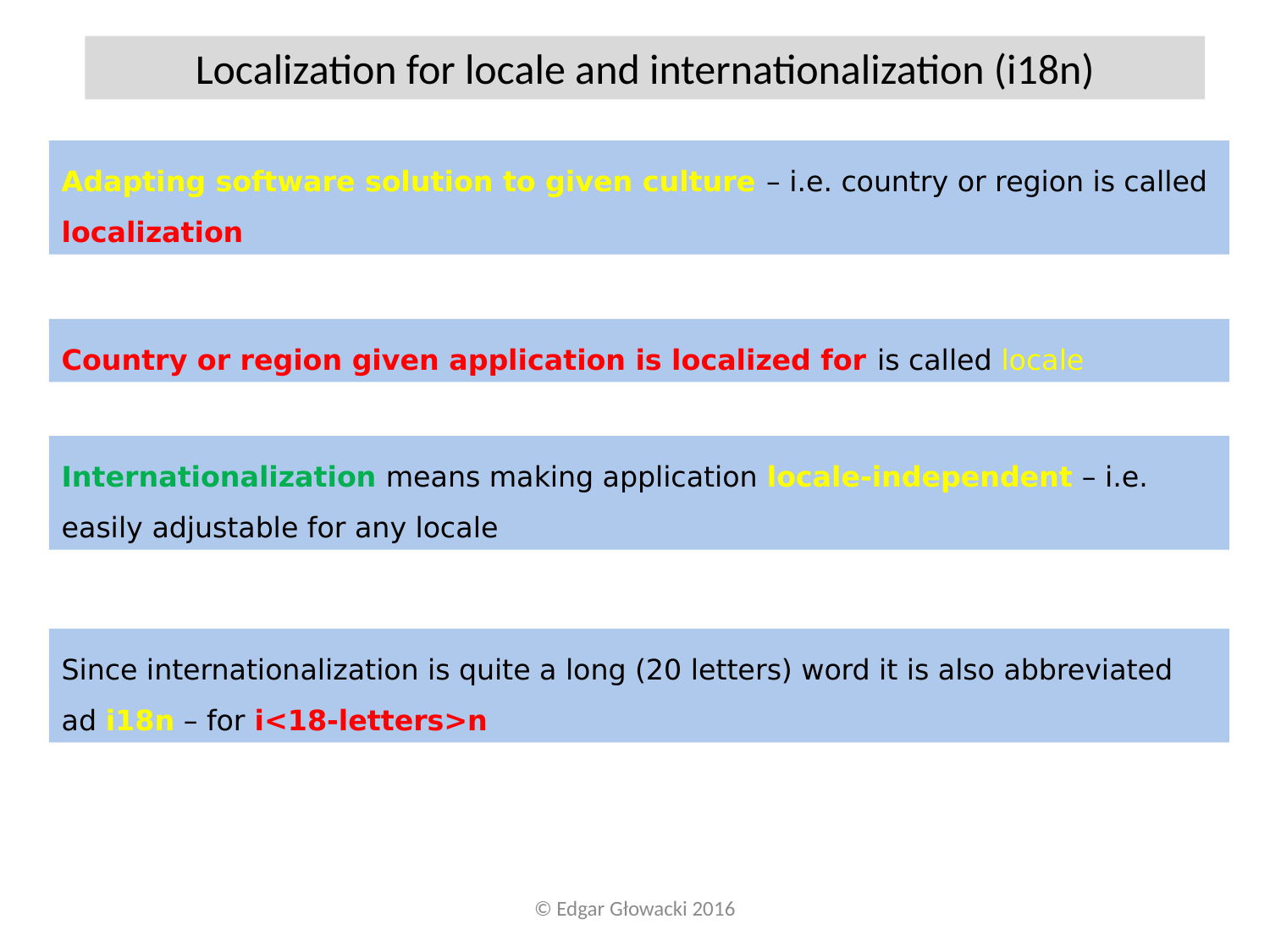

Localization for locale and internationalization (i18n)
Adapting software solution to given culture – i.e. country or region is called localization
Country or region given application is localized for is called locale
Internationalization means making application locale-independent – i.e. easily adjustable for any locale
Since internationalization is quite a long (20 letters) word it is also abbreviated ad i18n – for i<18-letters>n
© Edgar Głowacki 2016